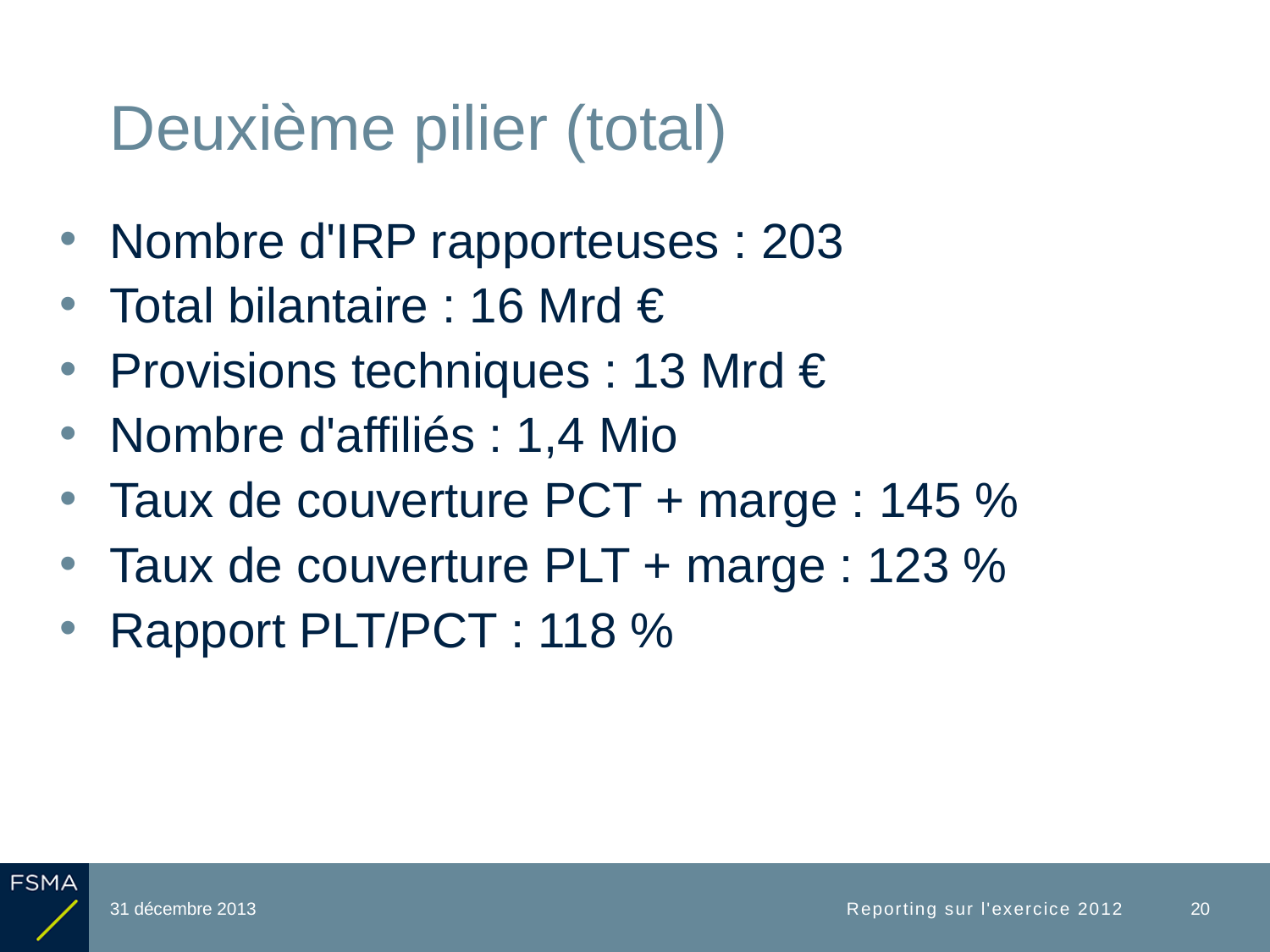

# Deuxième pilier (total)
Nombre d'IRP rapporteuses : 203
Total bilantaire : 16 Mrd €
Provisions techniques : 13 Mrd €
Nombre d'affiliés : 1,4 Mio
Taux de couverture PCT + marge : 145 %
Taux de couverture PLT + marge : 123 %
Rapport PLT/PCT : 118 %

31 décembre 2013
Reporting sur l'exercice 2012
20